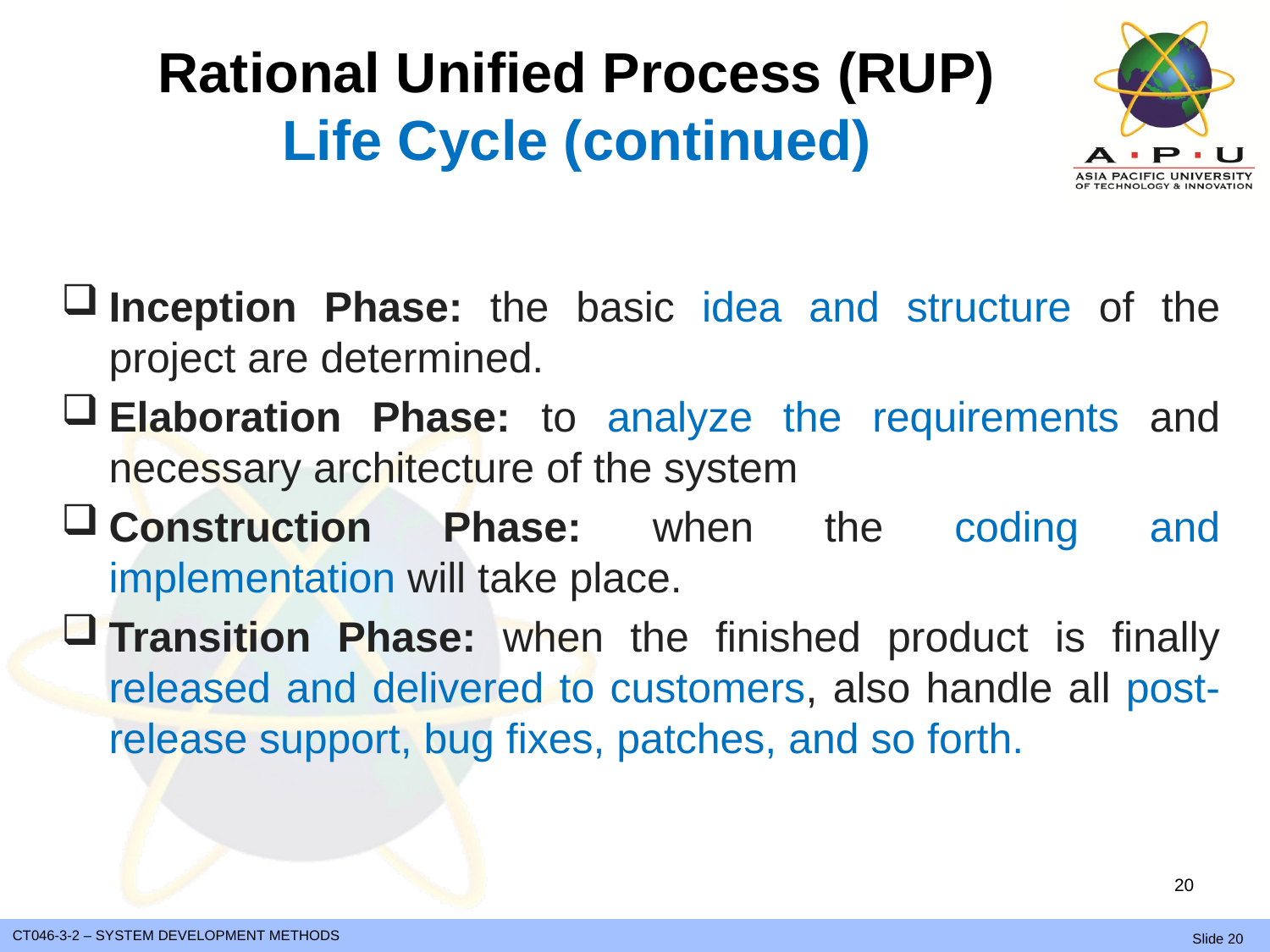

# Rational Unified Process (RUP) Life Cycle (continued)
Inception Phase: the basic idea and structure of the project are determined.
Elaboration Phase: to analyze the requirements and necessary architecture of the system
Construction Phase: when the coding and implementation will take place.
Transition Phase: when the finished product is finally released and delivered to customers, also handle all post-release support, bug fixes, patches, and so forth.

20